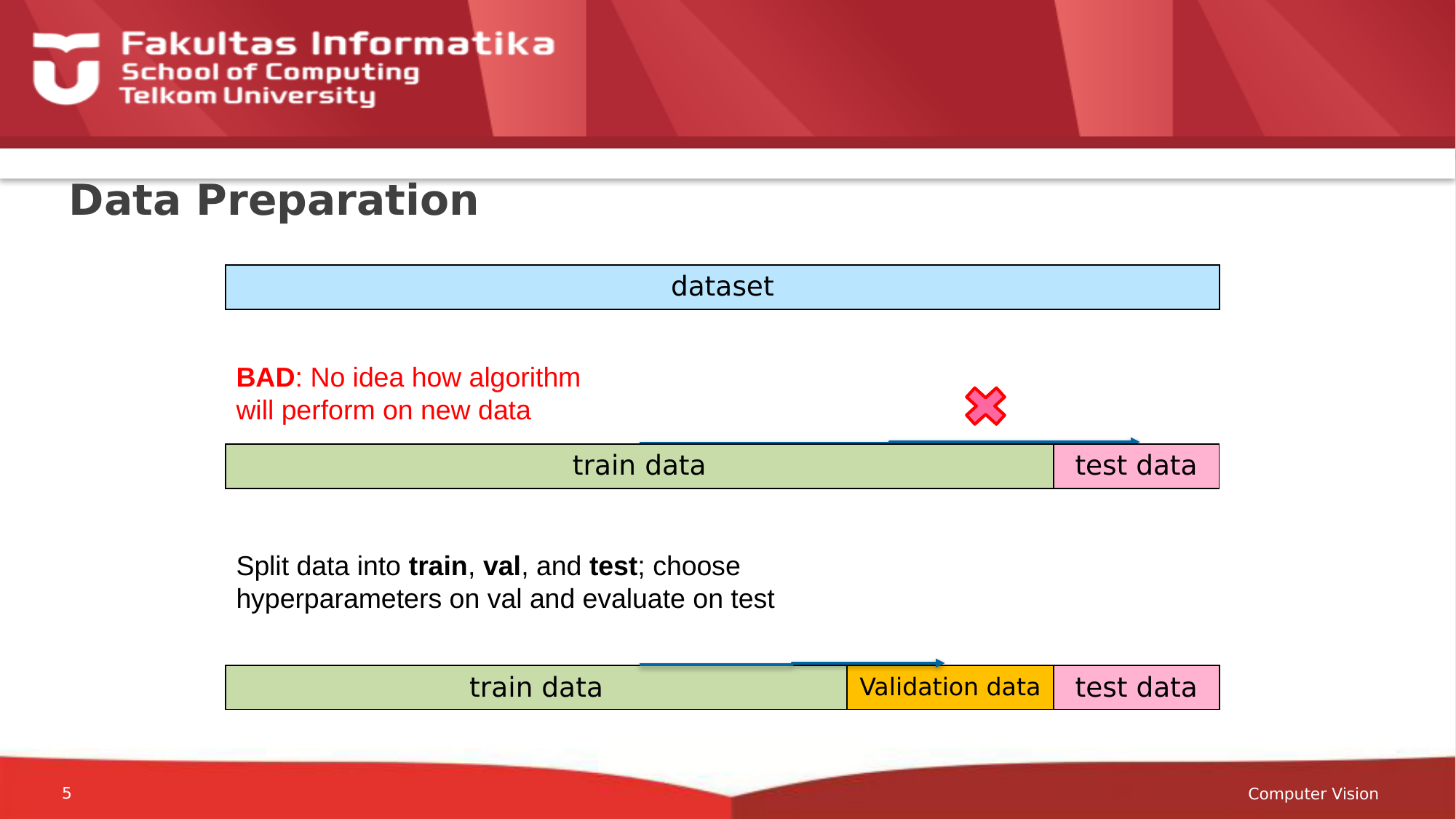

# Data Preparation
| dataset |
| --- |
BAD: No idea how algorithm
will perform on new data

| train data |  |  |  |  | test data |
| --- | --- | --- | --- | --- | --- |
Split data into train, val, and test; choose
hyperparameters on val and evaluate on test
| train data | Validation data | test data |
| --- | --- | --- |
Computer Vision
5